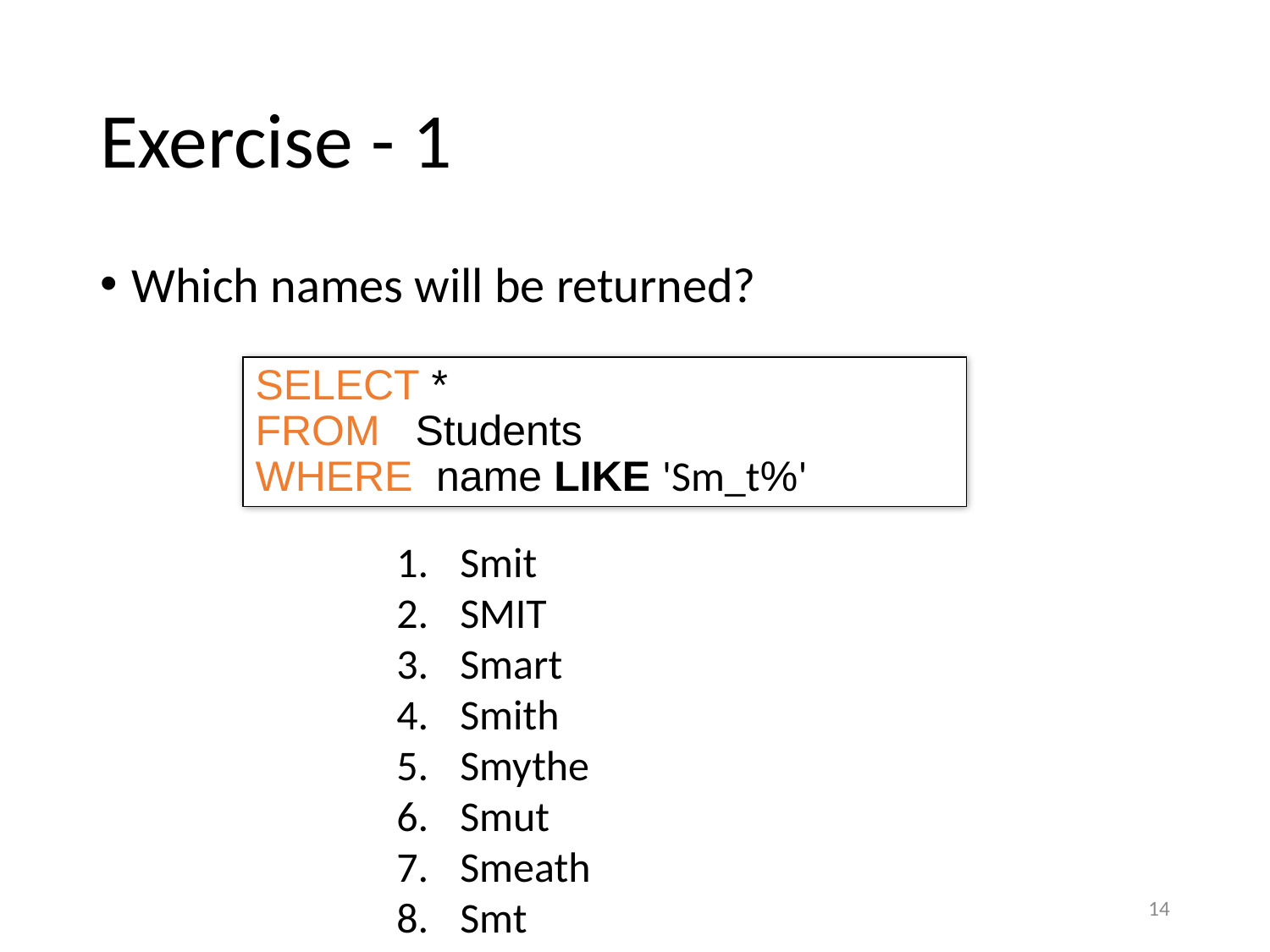

# Exercise - 1
Which names will be returned?
SELECT *
FROM   Students
WHERE  name LIKE 'Sm_t%'
Smit
SMIT
Smart
Smith
Smythe
Smut
Smeath
Smt
14